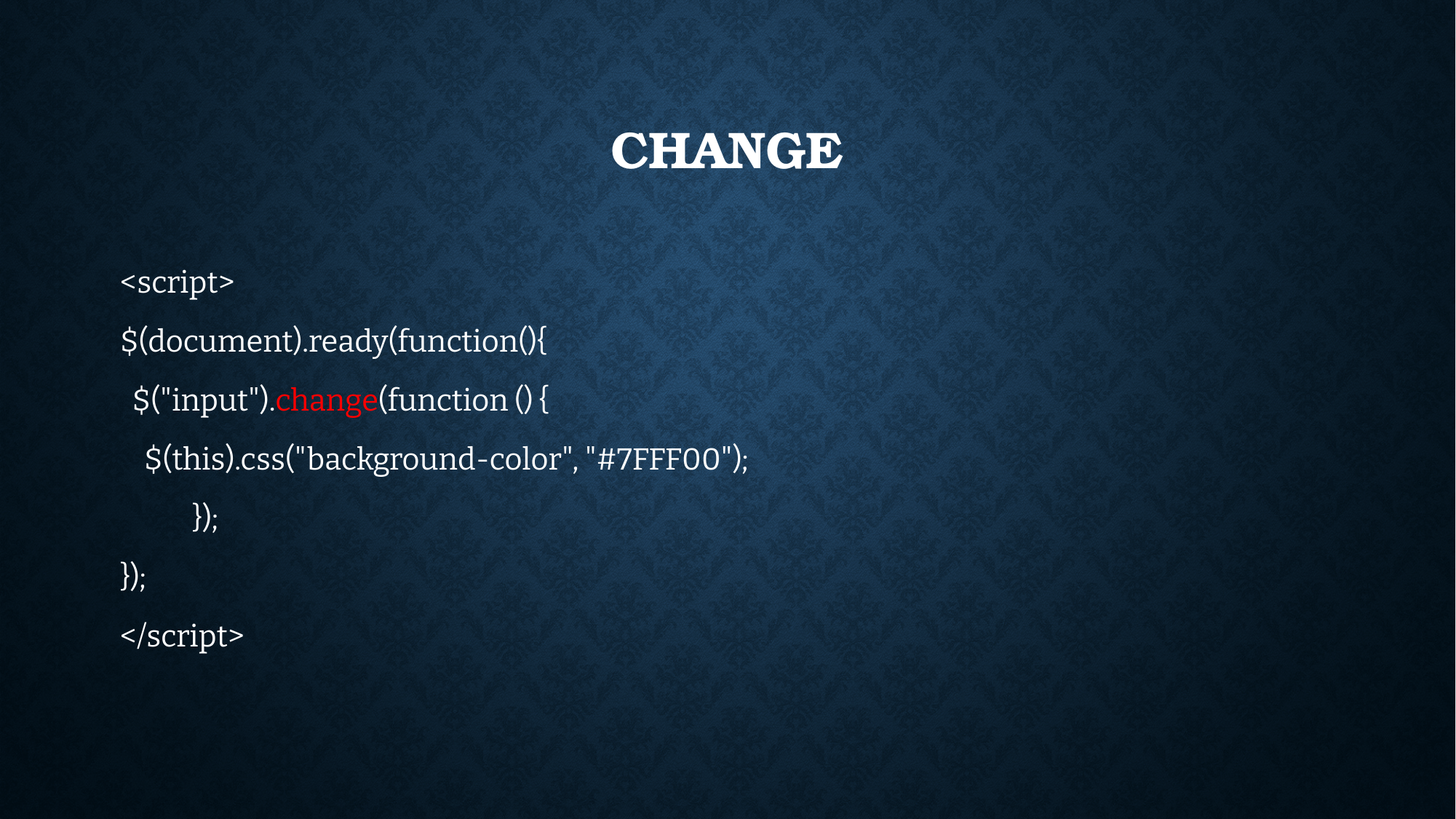

# change
<script>
$(document).ready(function(){
  $("input").change(function () {
    $(this).css("background-color", "#7FFF00");
            });
});
</script>